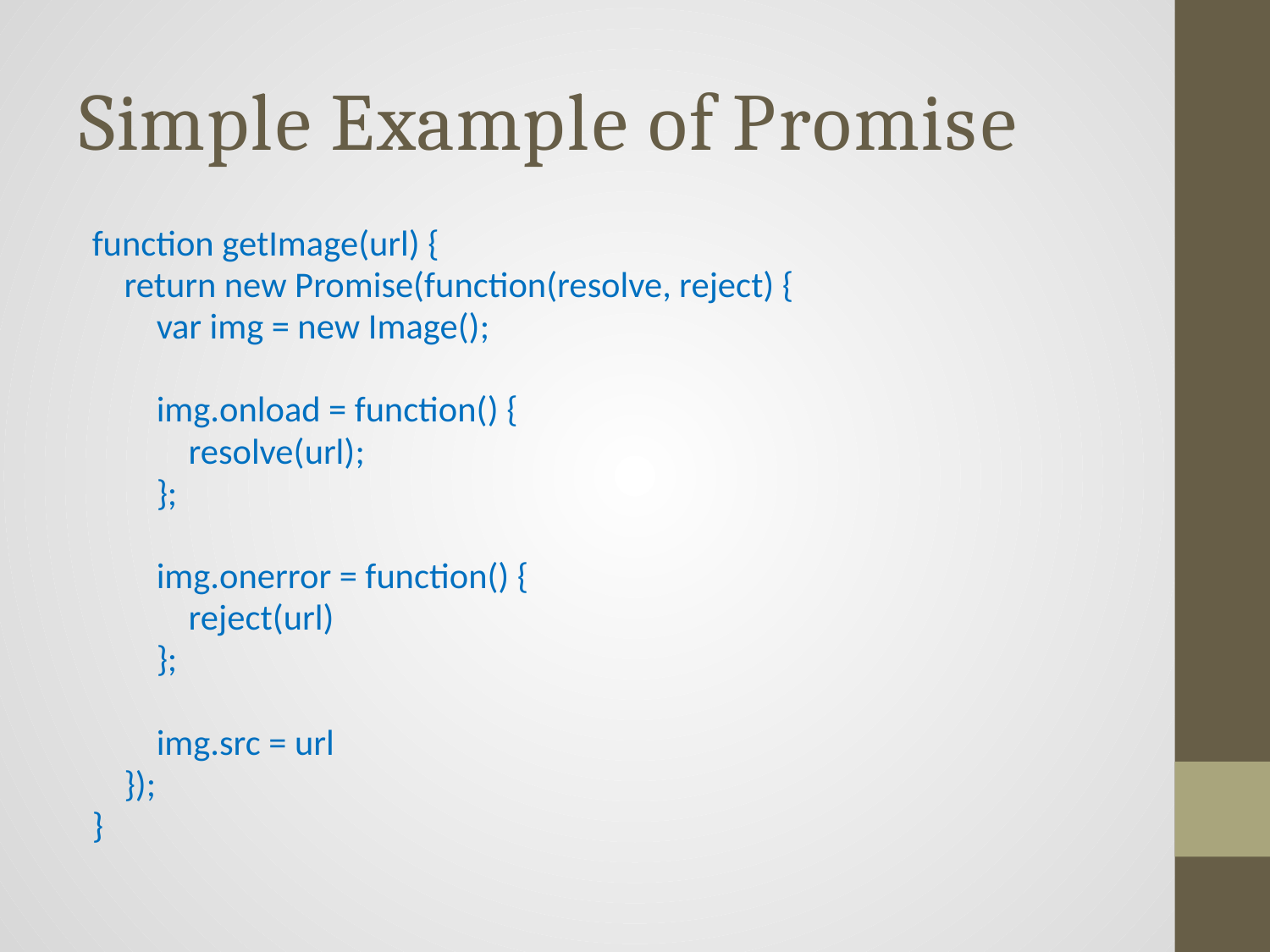

# Simple Example of Promise
function getImage(url) {
    return new Promise(function(resolve, reject) {
        var img = new Image();

        img.onload = function() {
            resolve(url);
        };

        img.onerror = function() {
            reject(url)
        };

        img.src = url
    });
}